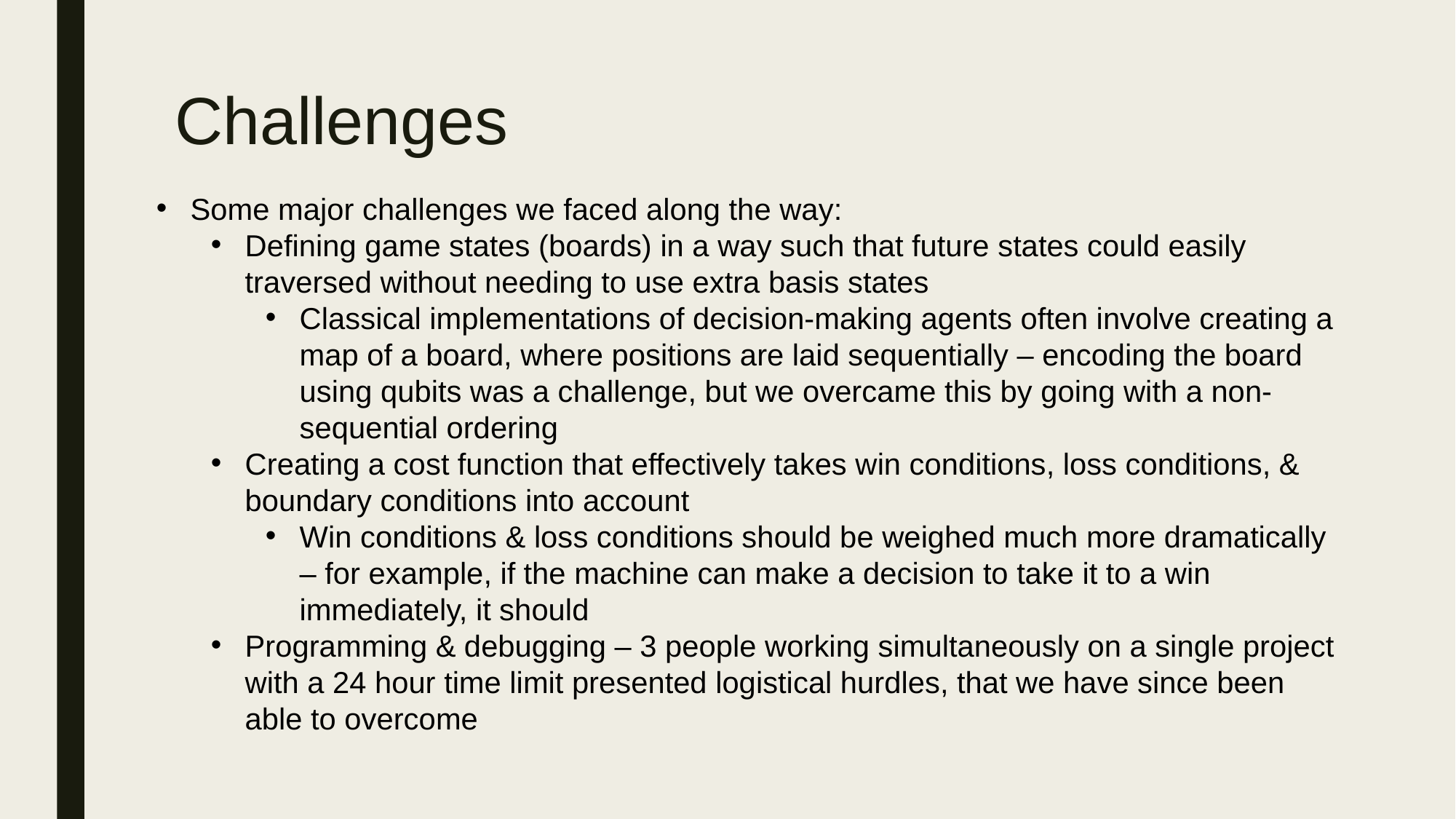

# Challenges
Some major challenges we faced along the way:
Defining game states (boards) in a way such that future states could easily traversed without needing to use extra basis states
Classical implementations of decision-making agents often involve creating a map of a board, where positions are laid sequentially – encoding the board using qubits was a challenge, but we overcame this by going with a non-sequential ordering
Creating a cost function that effectively takes win conditions, loss conditions, & boundary conditions into account
Win conditions & loss conditions should be weighed much more dramatically – for example, if the machine can make a decision to take it to a win immediately, it should
Programming & debugging – 3 people working simultaneously on a single project with a 24 hour time limit presented logistical hurdles, that we have since been able to overcome